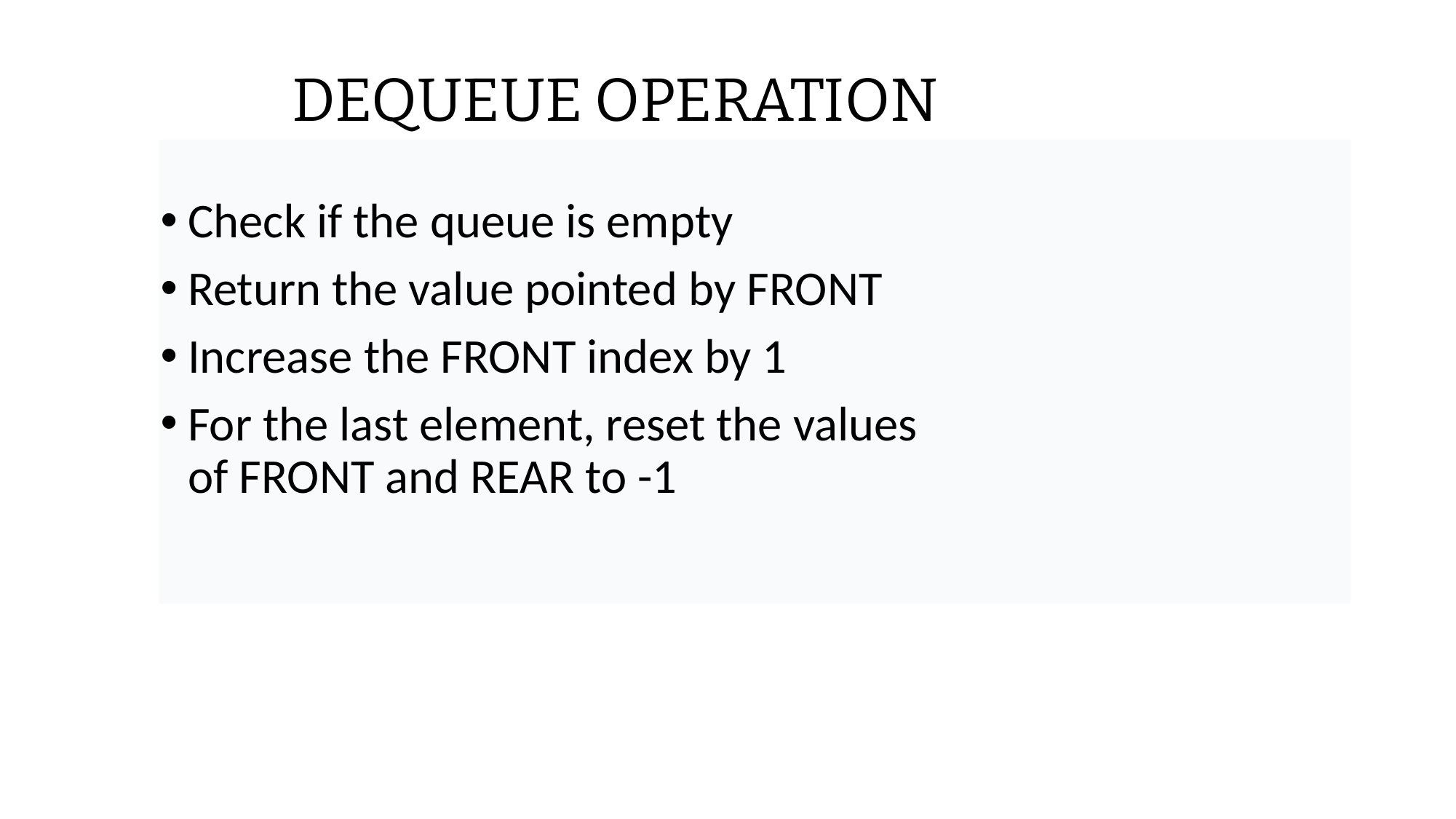

# DEQUEUE OPERATION
Check if the queue is empty
Return the value pointed by FRONT
Increase the FRONT index by 1
For the last element, reset the values of FRONT and REAR to -1